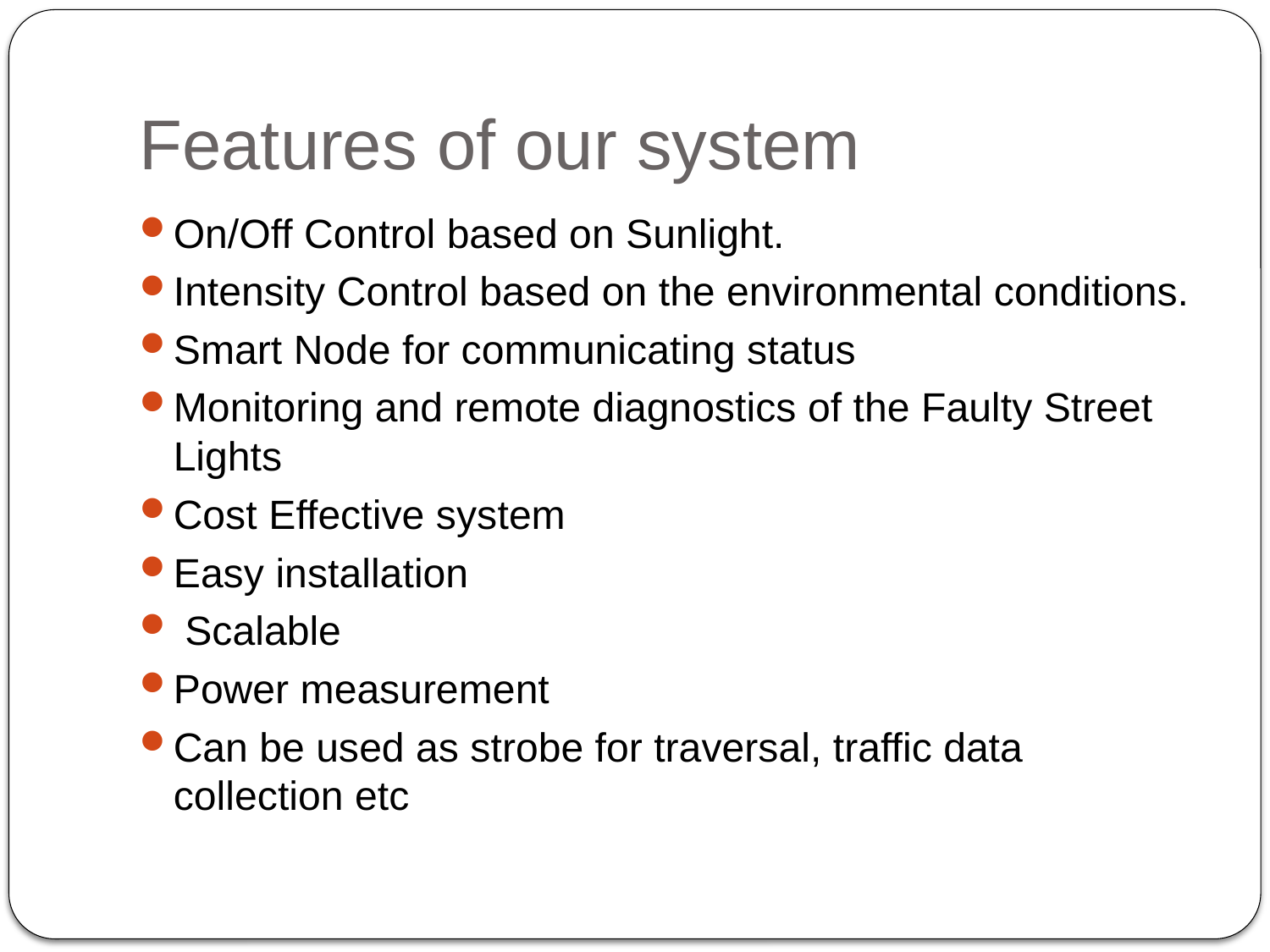

# Features of our system
On/Off Control based on Sunlight.
Intensity Control based on the environmental conditions.
Smart Node for communicating status
Monitoring and remote diagnostics of the Faulty Street Lights
Cost Effective system
Easy installation
 Scalable
Power measurement
Can be used as strobe for traversal, traffic data collection etc